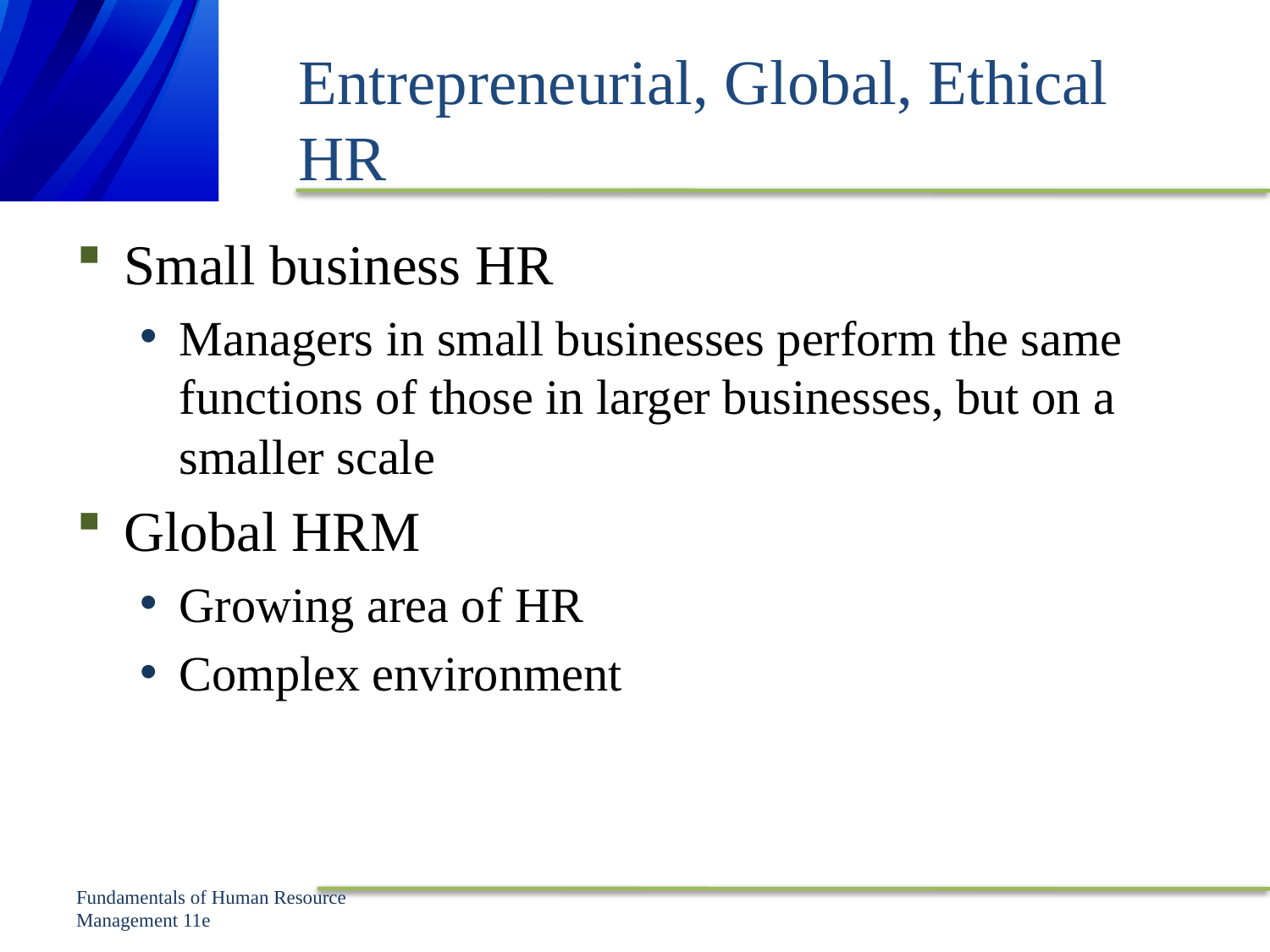

# Entrepreneurial, Global, Ethical HR
Small business HR
Managers in small businesses perform the same functions of those in larger businesses, but on a smaller scale
Global HRM
Growing area of HR
Complex environment

Fundamentals of Human Resource Management 11e